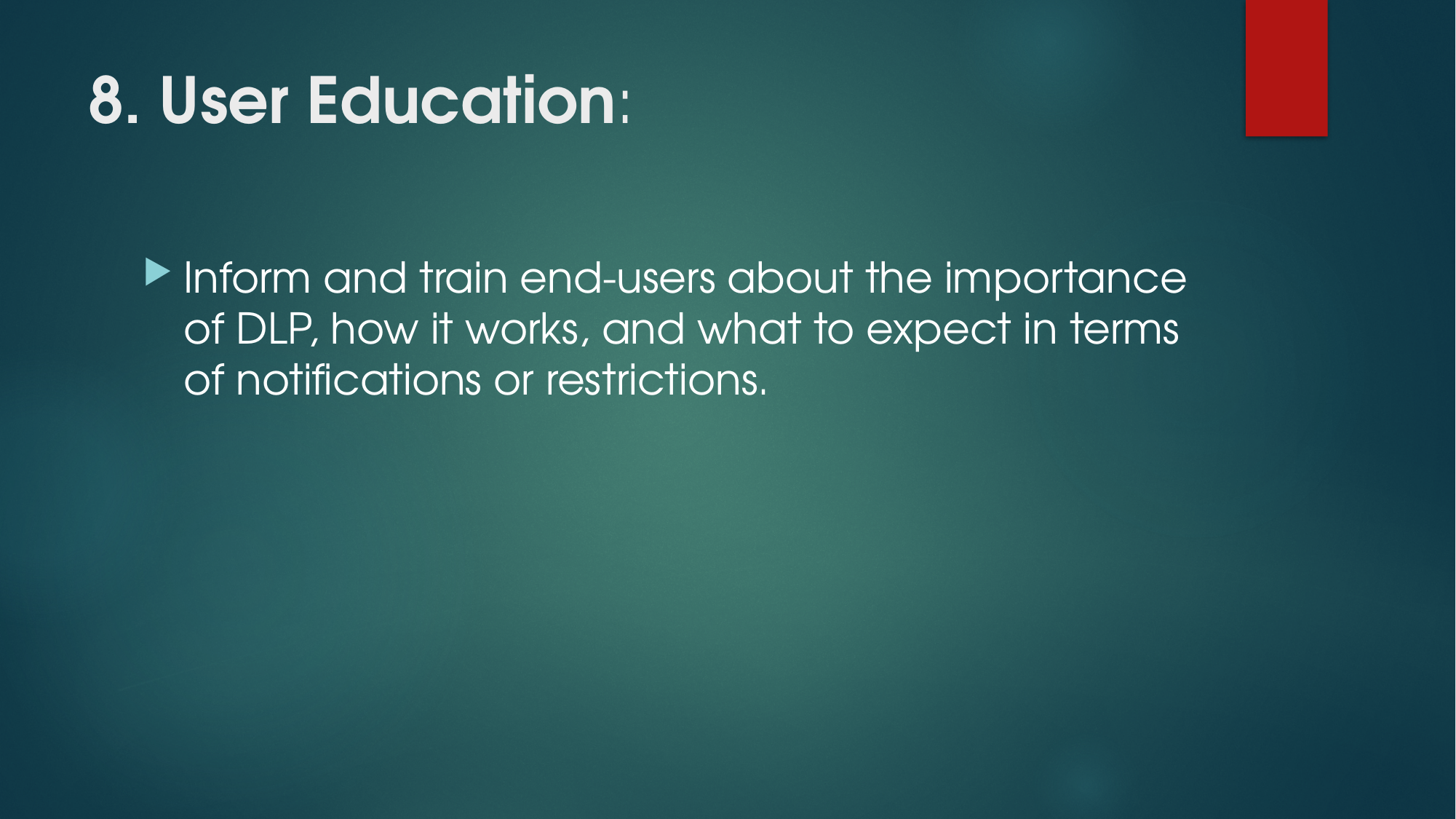

# 8. User Education:
Inform and train end-users about the importance of DLP, how it works, and what to expect in terms of notifications or restrictions.